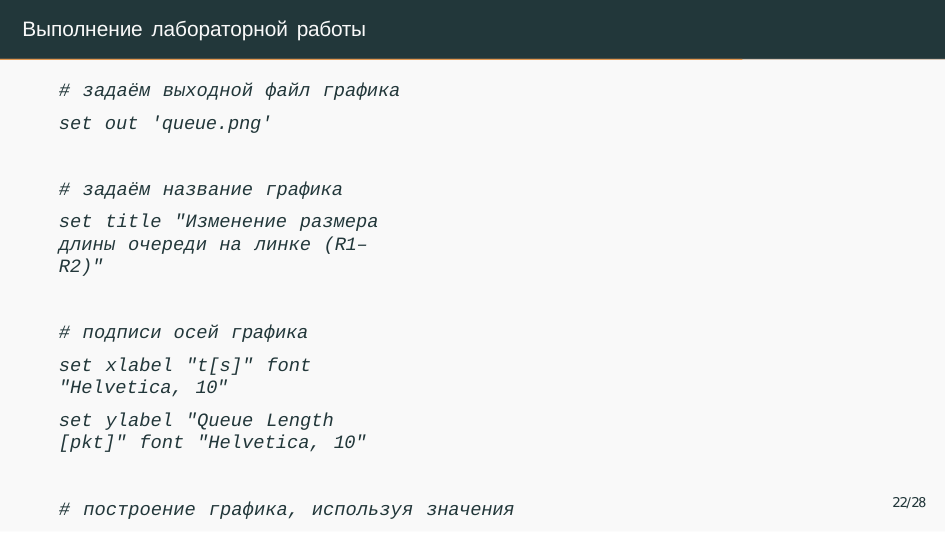

# Выполнение лабораторной работы

# задаём выходной файл графика set out 'queue.png'

# задаём название графика
set title "Изменение размера длины очереди на линке (R1–R2)"

# подписи осей графика
set xlabel "t[s]" font "Helvetica, 10"
set ylabel "Queue Length [pkt]" font "Helvetica, 10"

# построение графика, используя значения # 1-го и 2-го столбцов файла temp.q
plot "temp.q" using ($1):($2) with lines title "Текущая длина очереди"
22/28